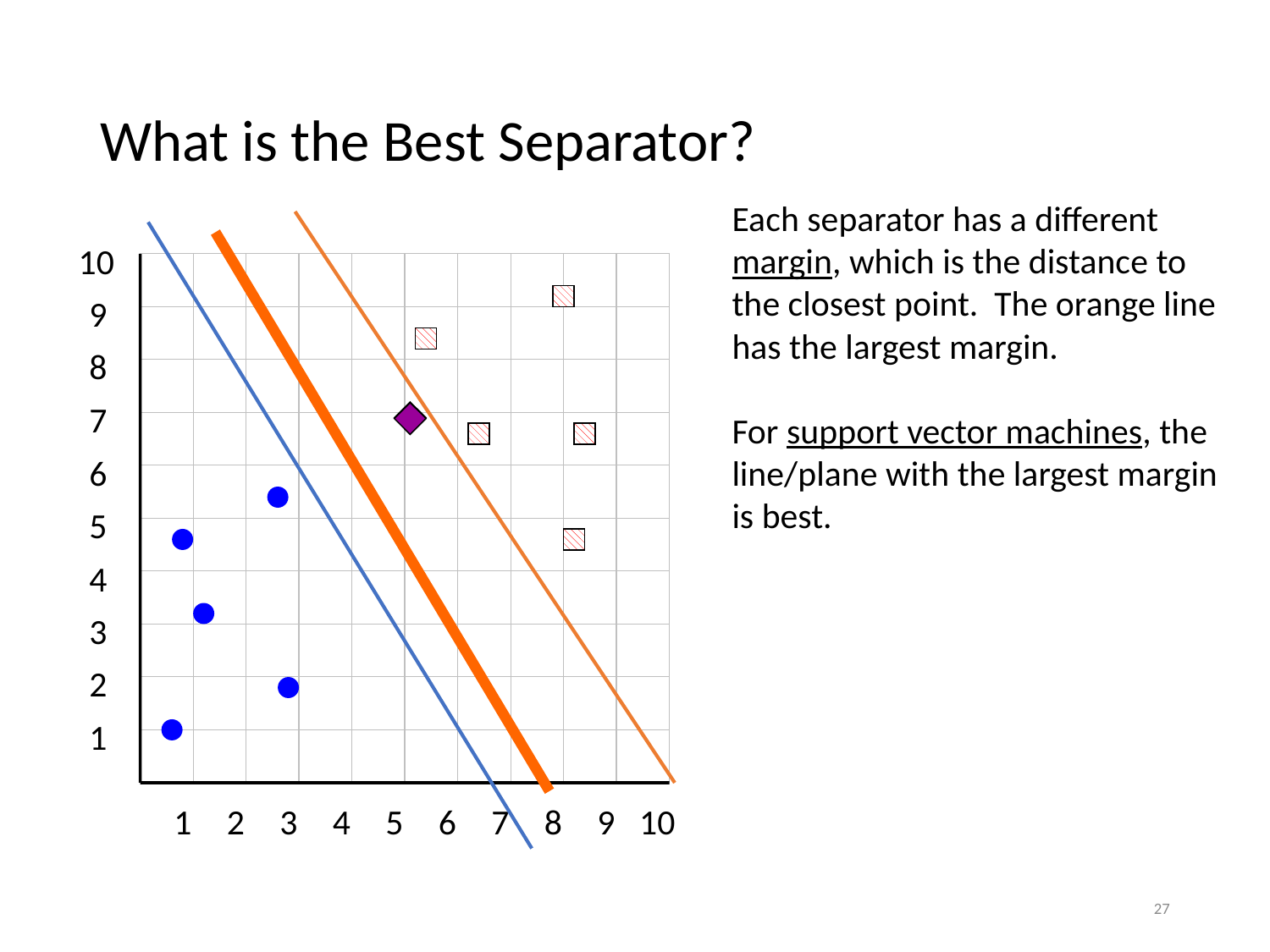

# What is the Best Separator?
Each separator has a different margin, which is the distance to the closest point.  The orange line has the largest margin.

For support vector machines, the line/plane with the largest margin is best.

10
9
8
7
6
5
4
3
2
1
1
2
3
4
5
6
7
8
9
10

27